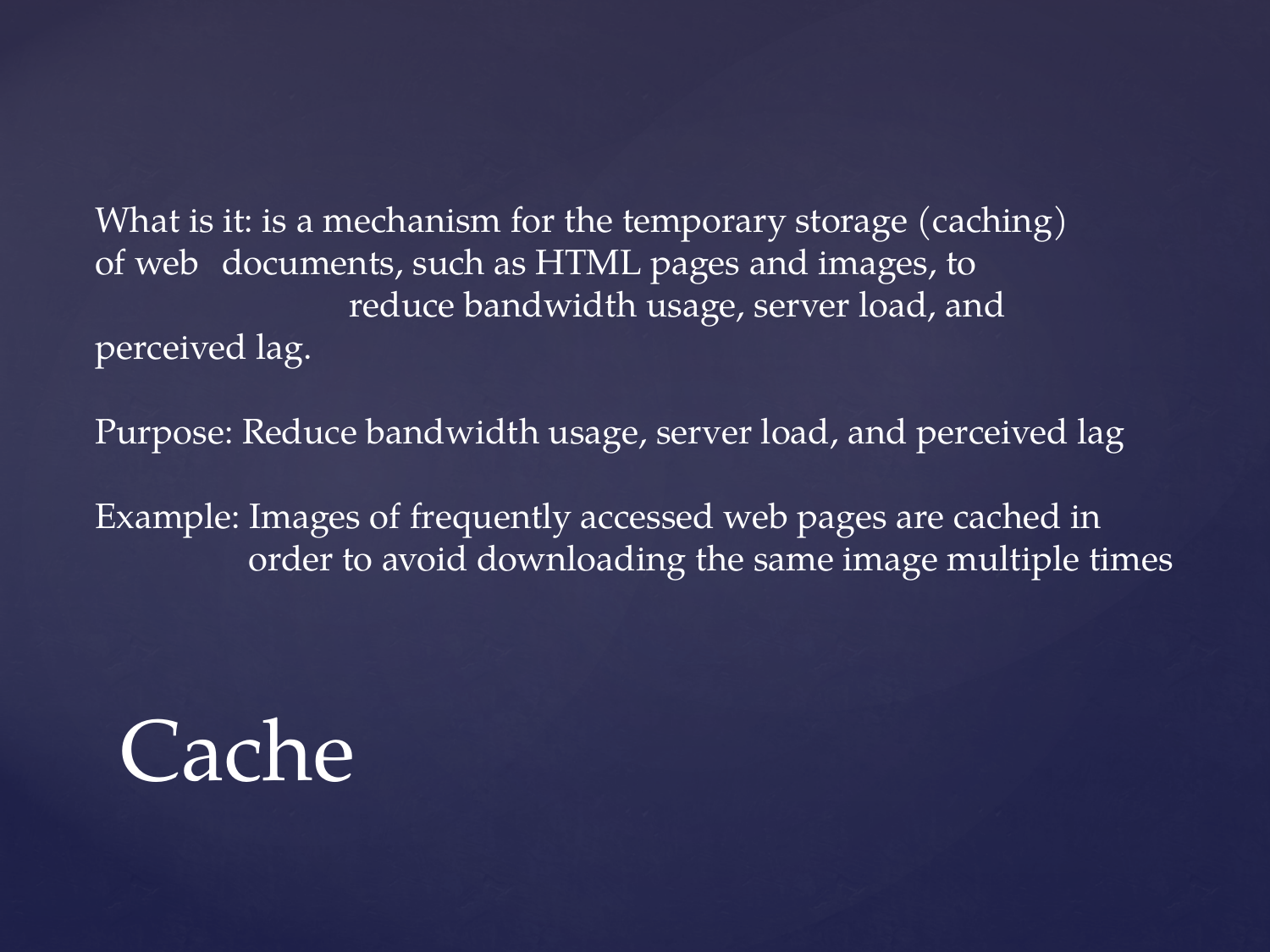

What is it: is a mechanism for the temporary storage (caching) of web 	documents, such as HTML pages and images, to 		 	reduce bandwidth usage, server load, and perceived lag.

Purpose: Reduce bandwidth usage, server load, and perceived lag

Example: Images of frequently accessed web pages are cached in
 	   order to avoid downloading the same image multiple times

# Cache